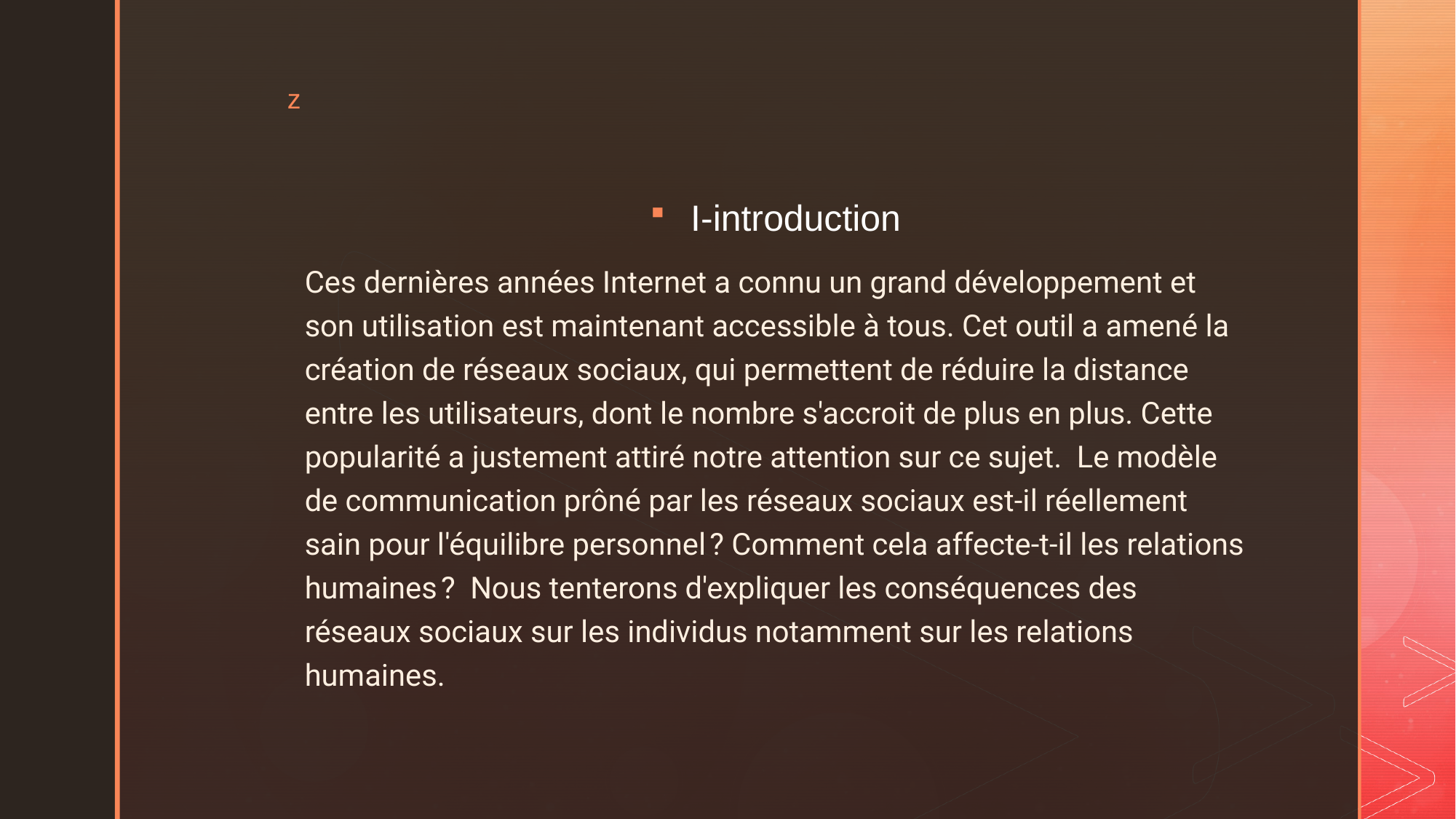

I-introduction
Ces dernières années Internet a connu un grand développement et son utilisation est maintenant accessible à tous. Cet outil a amené la création de réseaux sociaux, qui permettent de réduire la distance entre les utilisateurs, dont le nombre s'accroit de plus en plus. Cette popularité a justement attiré notre attention sur ce sujet.  Le modèle de communication prôné par les réseaux sociaux est-il réellement sain pour l'équilibre personnel ? Comment cela affecte-t-il les relations humaines ?  Nous tenterons d'expliquer les conséquences des réseaux sociaux sur les individus notamment sur les relations humaines.